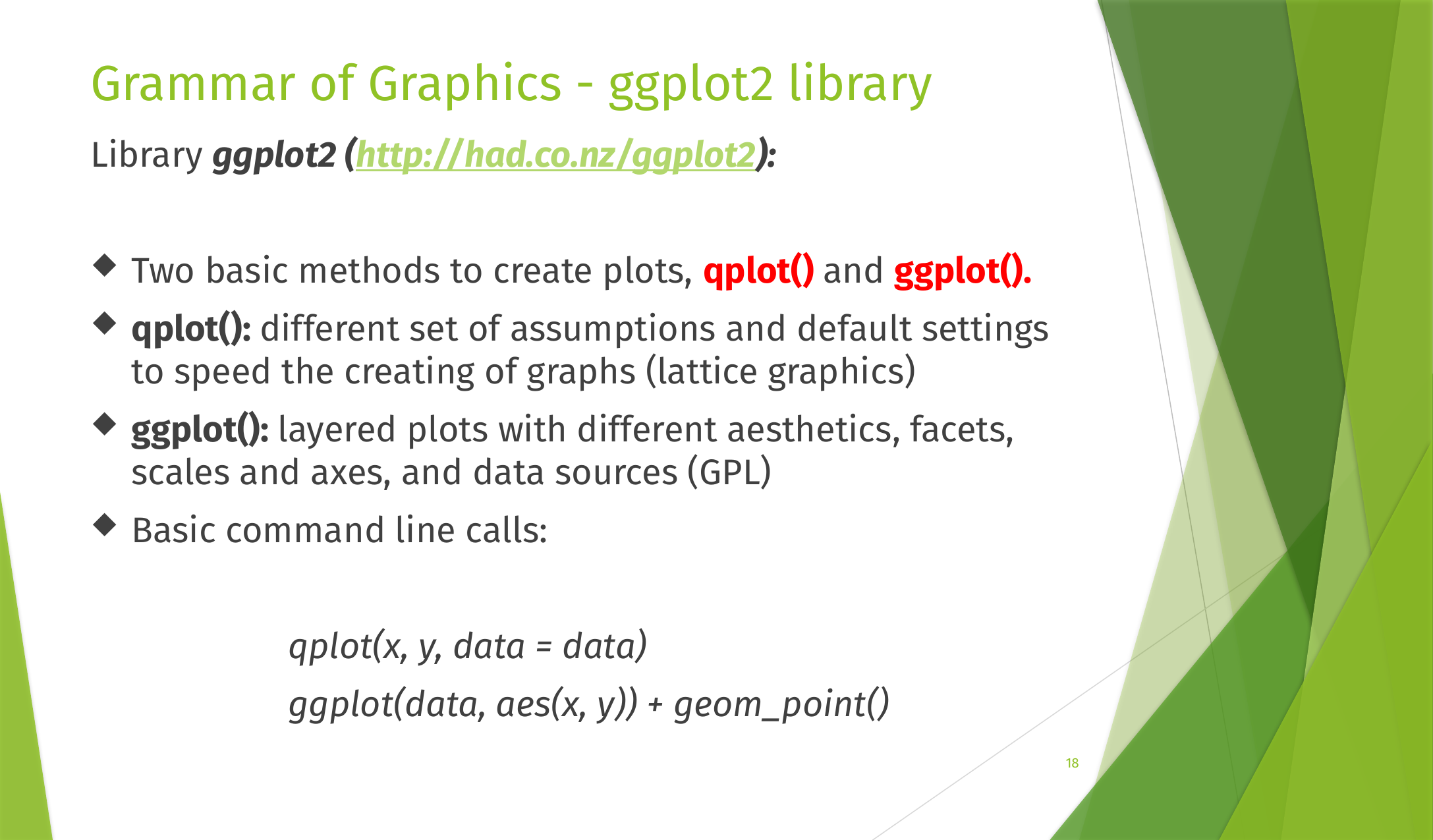

# Grammar of Graphics - ggplot2 library
Library ggplot2 (http://had.co.nz/ggplot2):

Two basic methods to create plots, qplot() and ggplot().
qplot(): different set of assumptions and default settings to speed the creating of graphs (lattice graphics)
ggplot(): layered plots with different aesthetics, facets, scales and axes, and data sources (GPL)
Basic command line calls:

		qplot(x, y, data = data)
		ggplot(data, aes(x, y)) + geom_point()

18